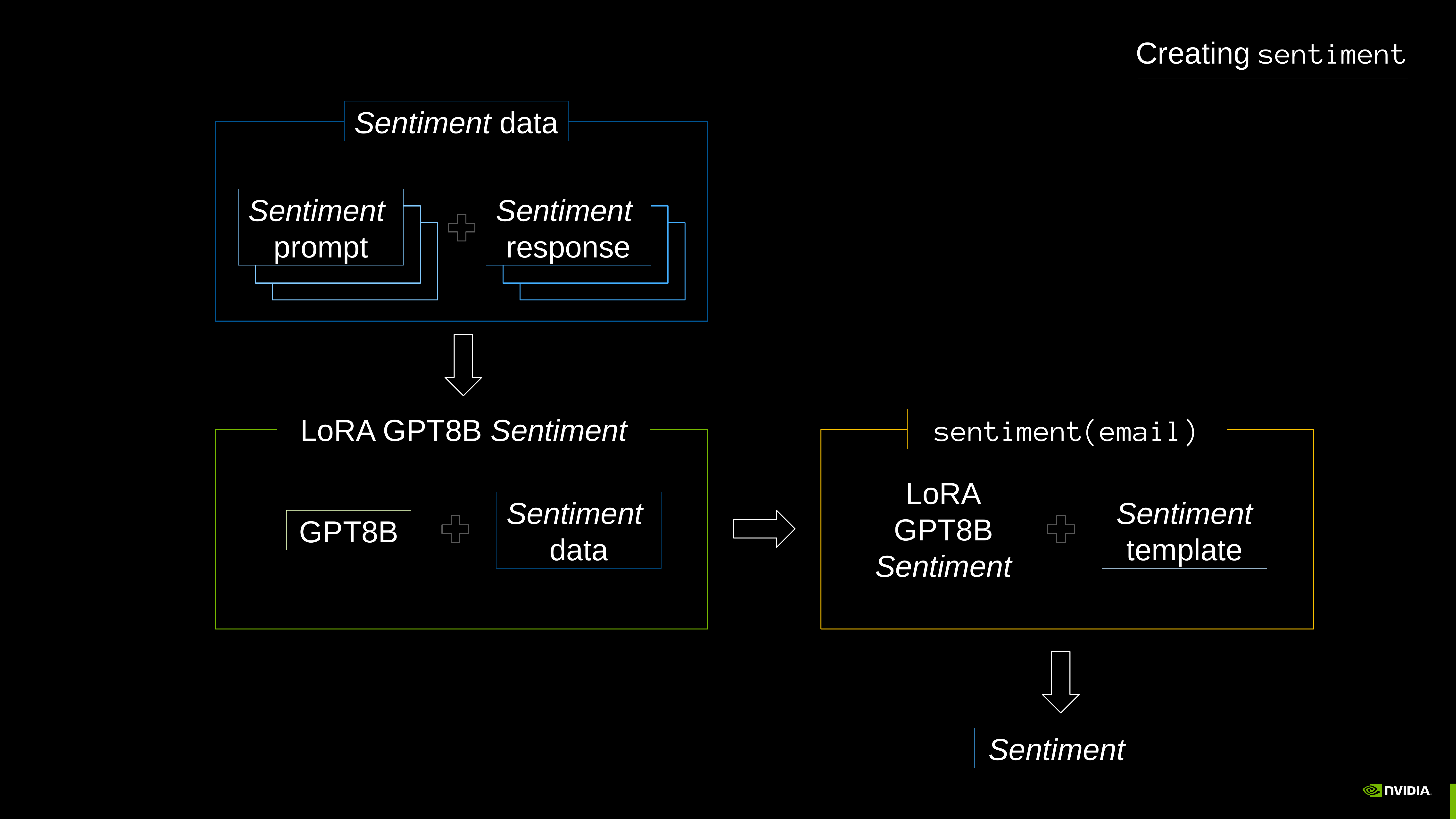

Creating sentiment
Sentiment data

Sentiment
prompt
Sentiment
response

LoRA GPT8B Sentiment

Sentiment
data
GPT8B

sentiment(email)

Sentiment
template

LoRA
GPT8B
Sentiment

Sentiment